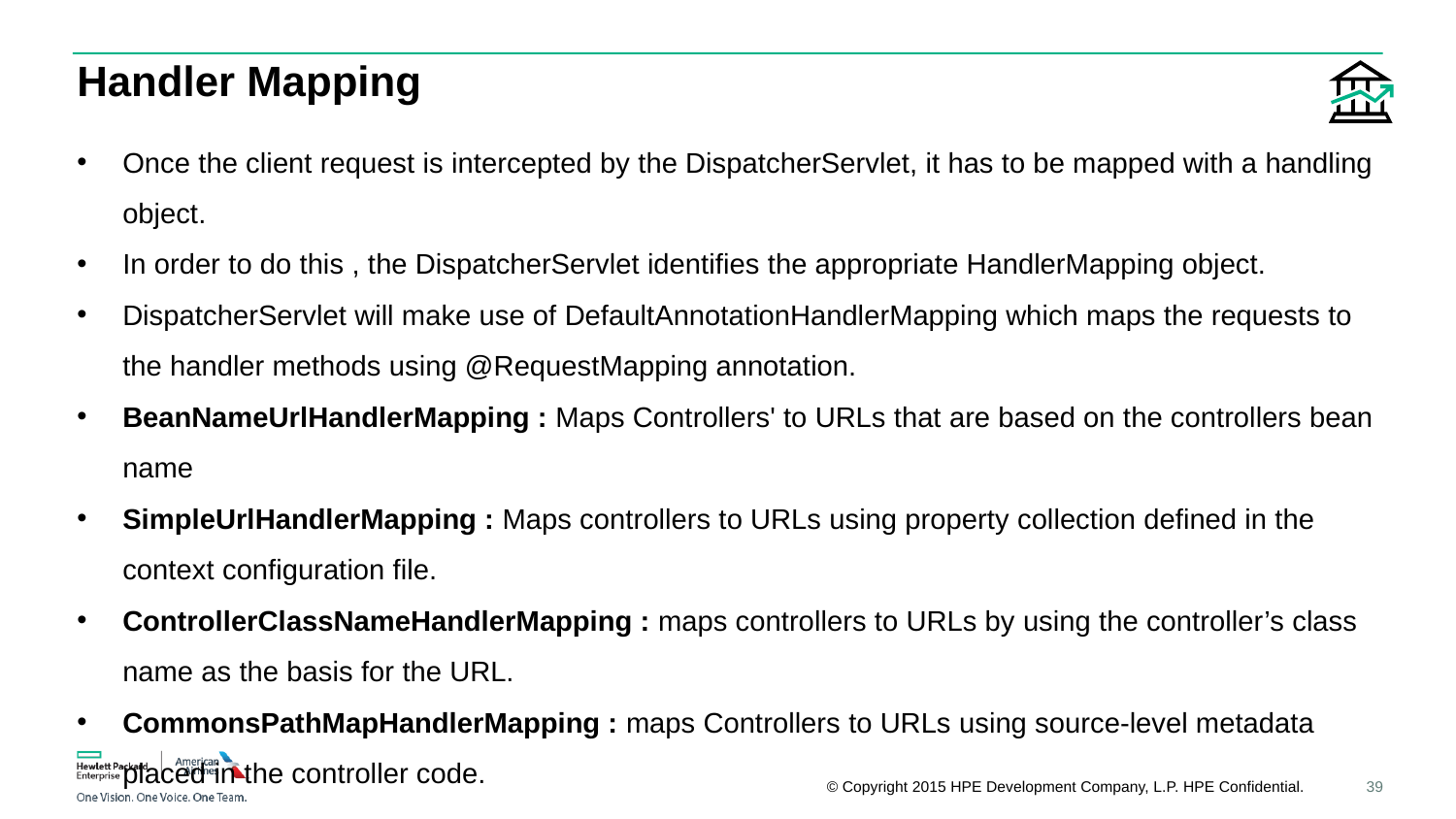

# Handler Mapping
Once the client request is intercepted by the DispatcherServlet, it has to be mapped with a handling object.
In order to do this , the DispatcherServlet identifies the appropriate HandlerMapping object.
DispatcherServlet will make use of DefaultAnnotationHandlerMapping which maps the requests to the handler methods using @RequestMapping annotation.
BeanNameUrlHandlerMapping : Maps Controllers' to URLs that are based on the controllers bean name
SimpleUrlHandlerMapping : Maps controllers to URLs using property collection defined in the context configuration file.
ControllerClassNameHandlerMapping : maps controllers to URLs by using the controller’s class name as the basis for the URL.
CommonsPathMapHandlerMapping : maps Controllers to URLs using source-level metadata placed in the controller code.

39